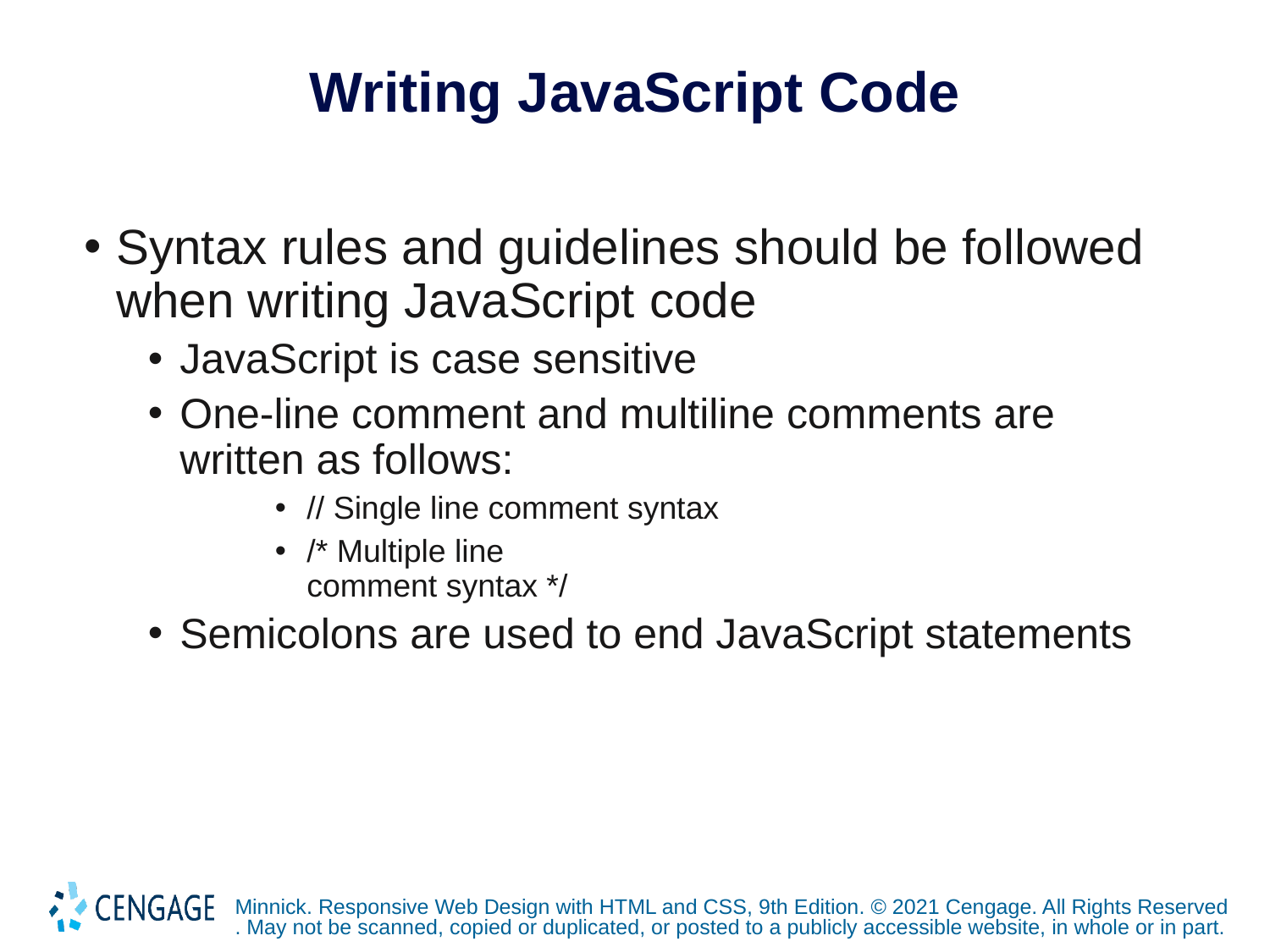

# Writing JavaScript Code
Syntax rules and guidelines should be followed when writing JavaScript code
JavaScript is case sensitive
One-line comment and multiline comments are written as follows:
// Single line comment syntax
/* Multiple line
comment syntax */
Semicolons are used to end JavaScript statements
Minnick. Responsive Web Design with HTML and CSS, 9th Edition. © 2021 Cengage. All Rights Reserved. May not be scanned, copied or duplicated, or posted to a publicly accessible website, in whole or in part.